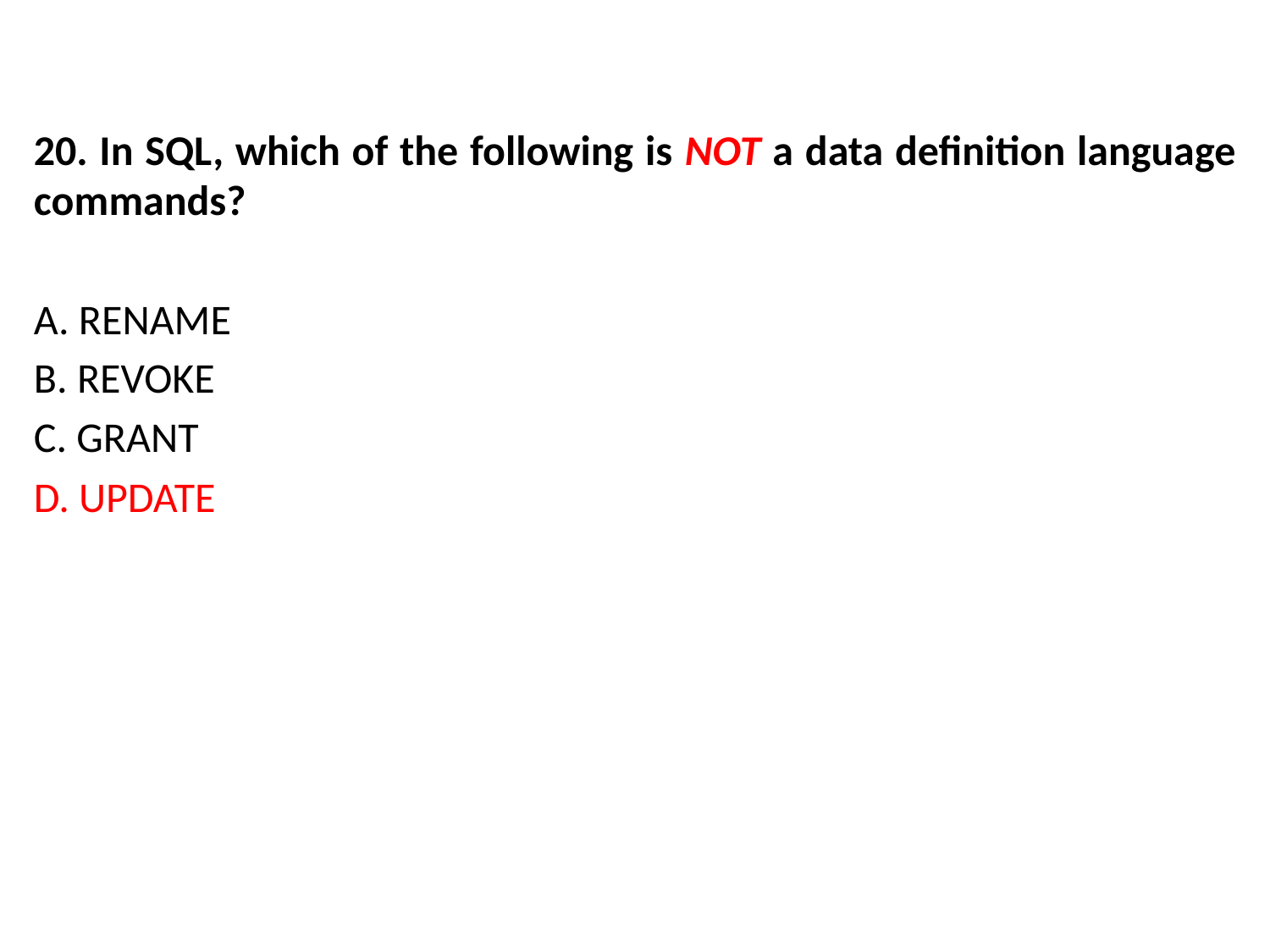

20. In SQL, which of the following is NOT a data definition language commands?

A. RENAME
B. REVOKE
C. GRANT
D. UPDATE